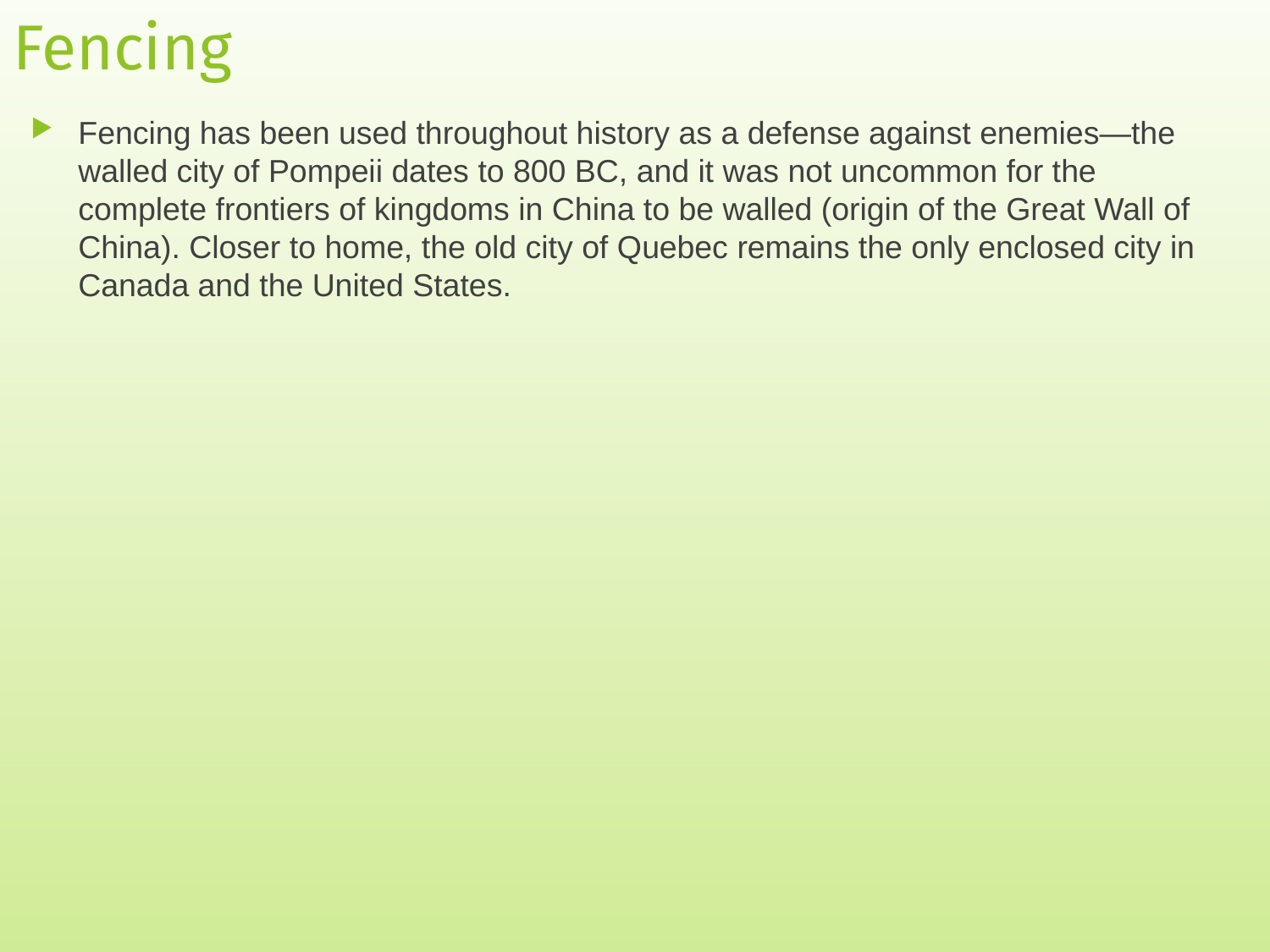

# Fencing
Fencing has been used throughout history as a defense against enemies—the walled city of Pompeii dates to 800 BC, and it was not uncommon for the complete frontiers of kingdoms in China to be walled (origin of the Great Wall of China). Closer to home, the old city of Quebec remains the only enclosed city in Canada and the United States.
31